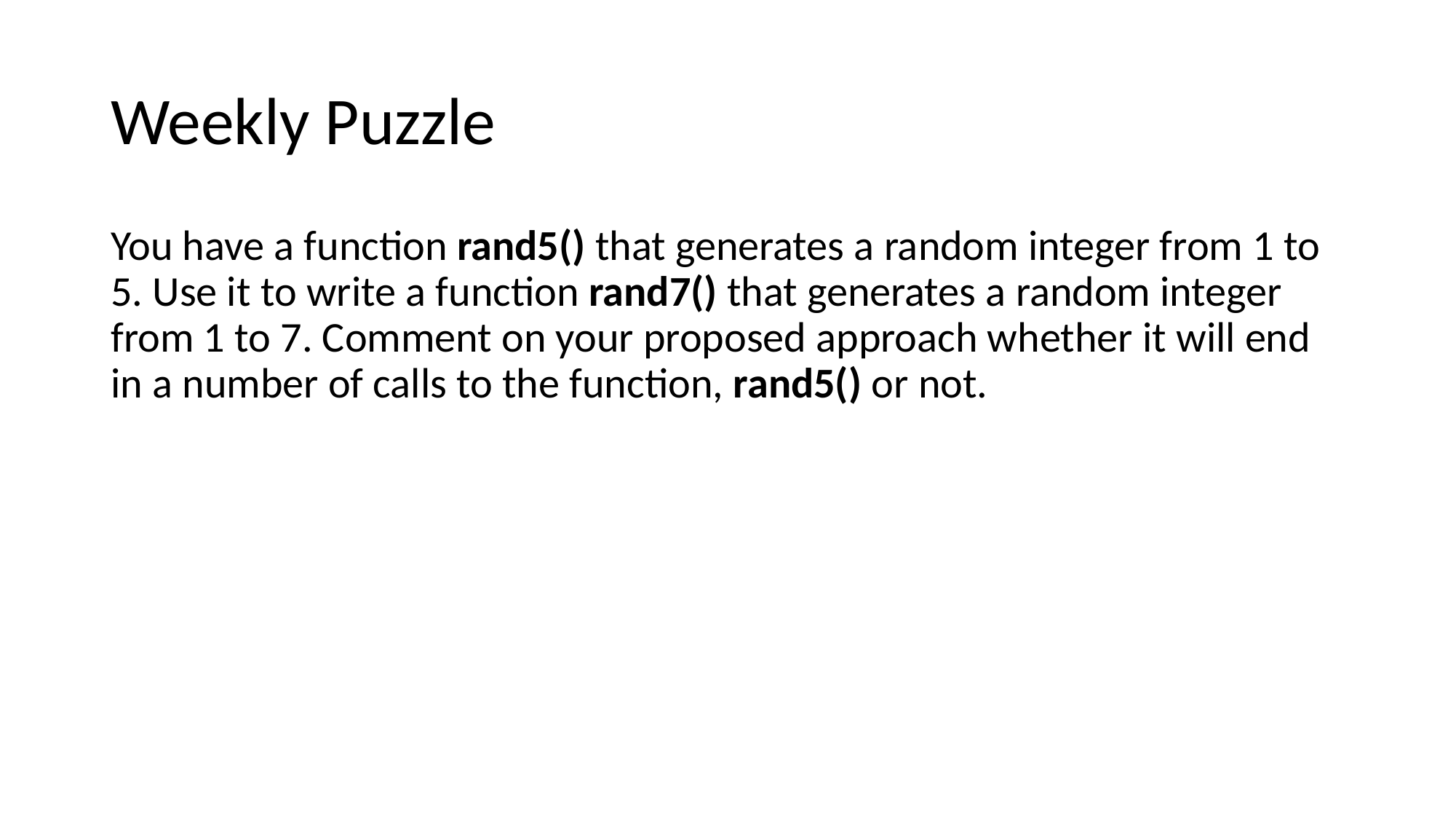

# Weekly Puzzle
You have a function rand5() that generates a random integer from 1 to 5. Use it to write a function rand7() that generates a random integer from 1 to 7. Comment on your proposed approach whether it will end in a number of calls to the function, rand5() or not.